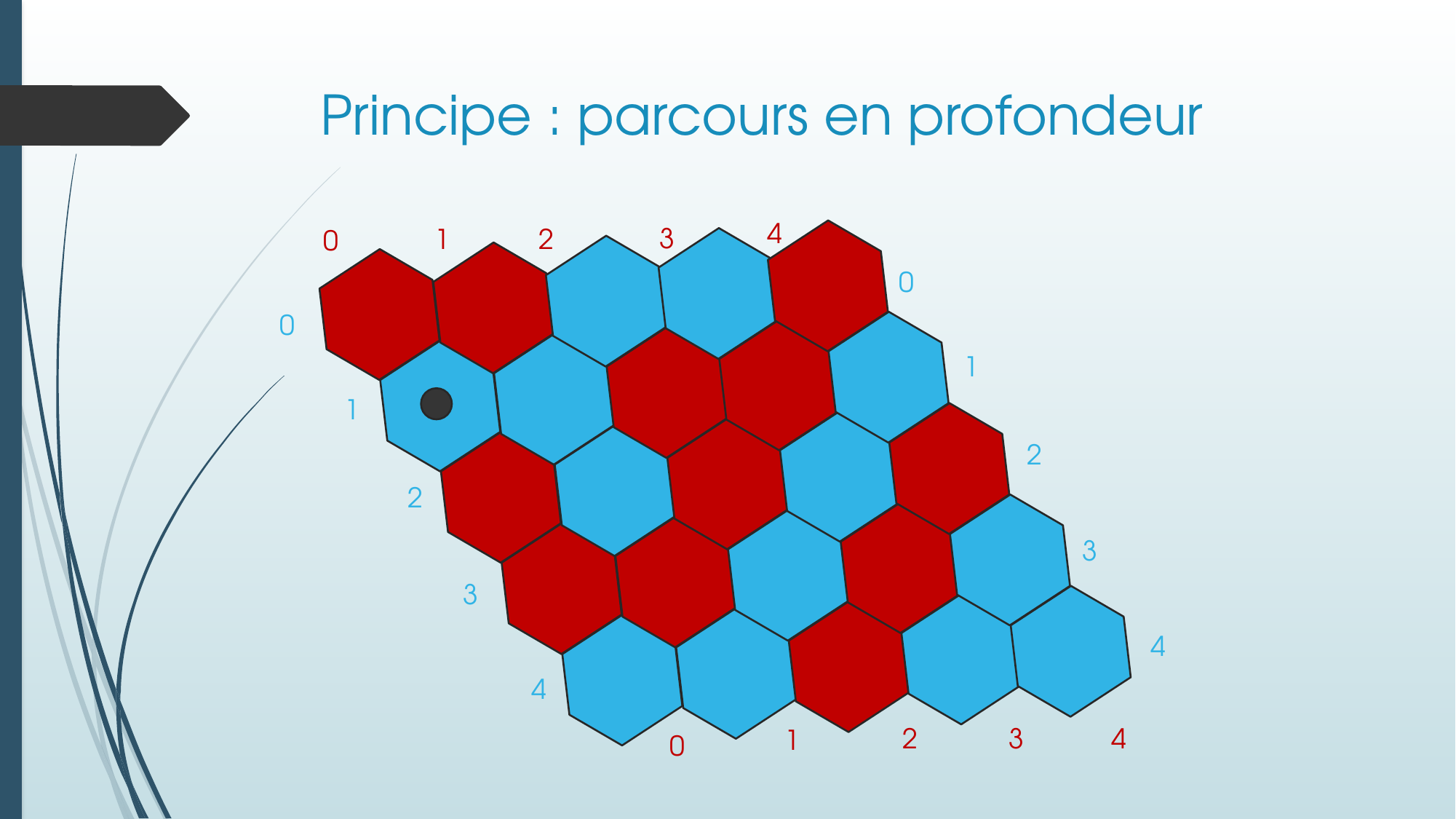

# Principe : parcours en profondeur
4
3
1
2
0

0

0

1

1

2

2

3

3

4

4
3
4
2
1
0